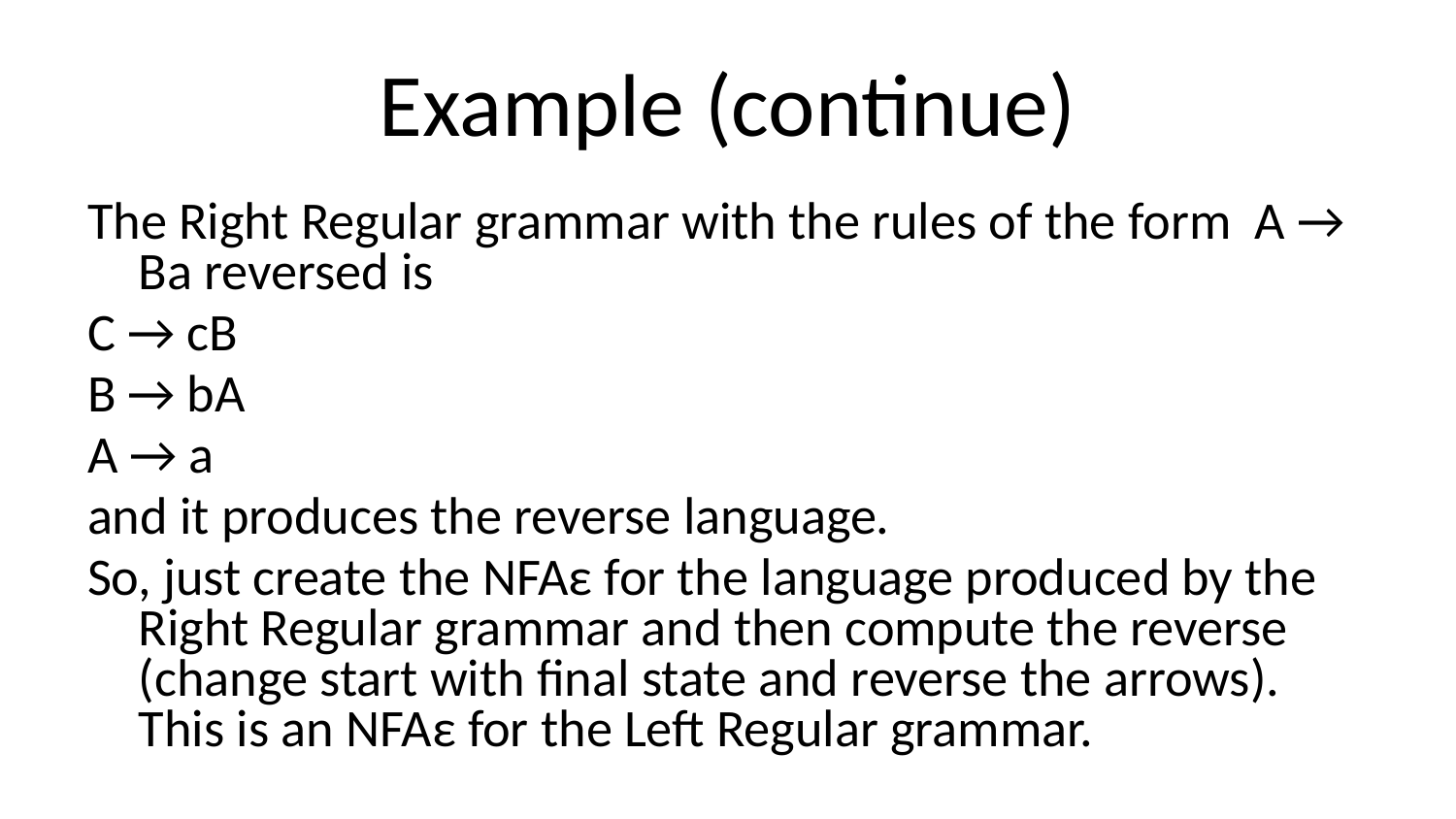

# Example (continue)
The Right Regular grammar with the rules of the form  A → Ba reversed is
C → cB
B → bA
A → a
and it produces the reverse language.
So, just create the NFAε for the language produced by the Right Regular grammar and then compute the reverse (change start with final state and reverse the arrows). This is an NFAε for the Left Regular grammar.